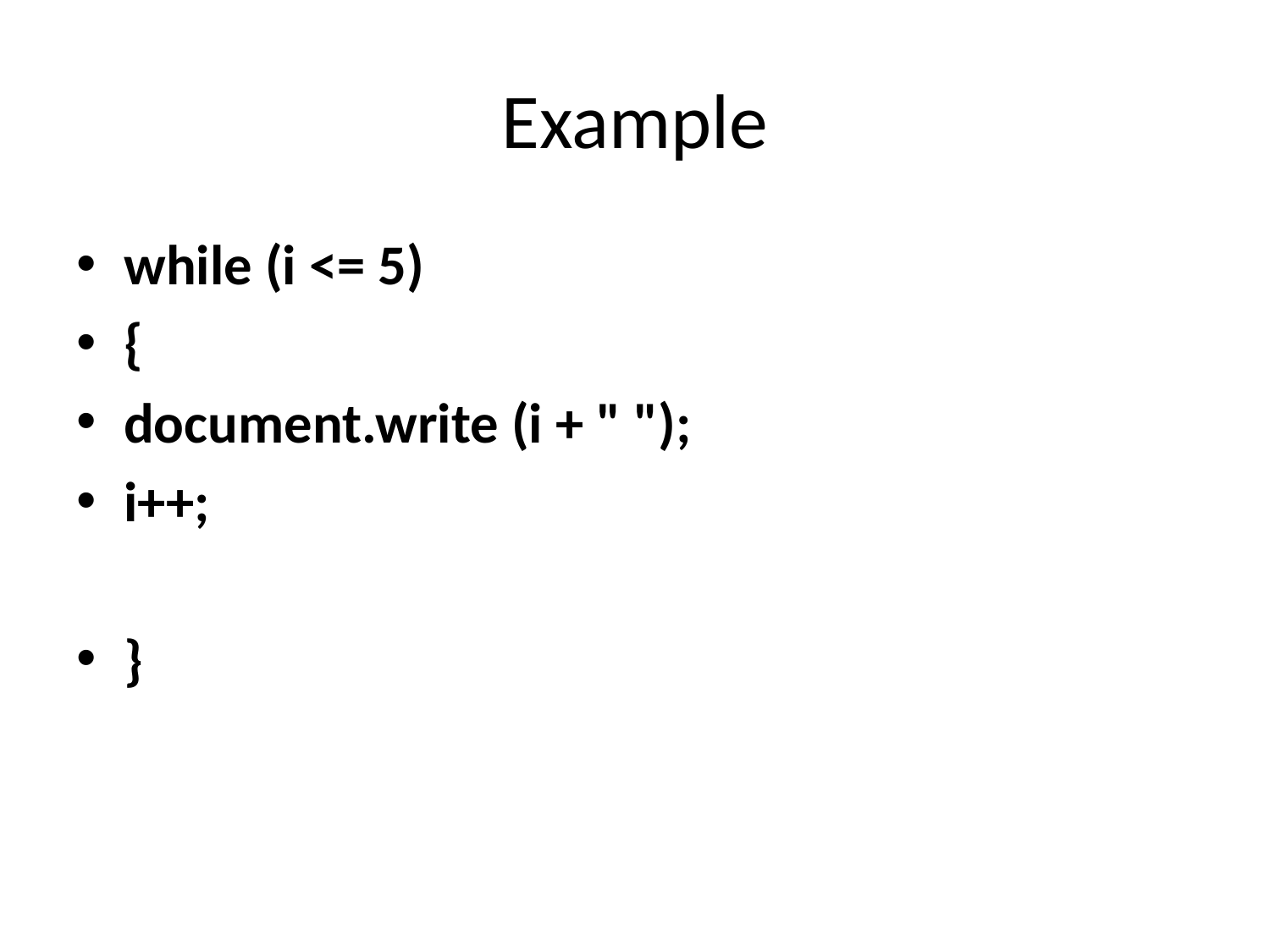

# Example
while (i <= 5)
{
document.write (i + " ");
i++;

}